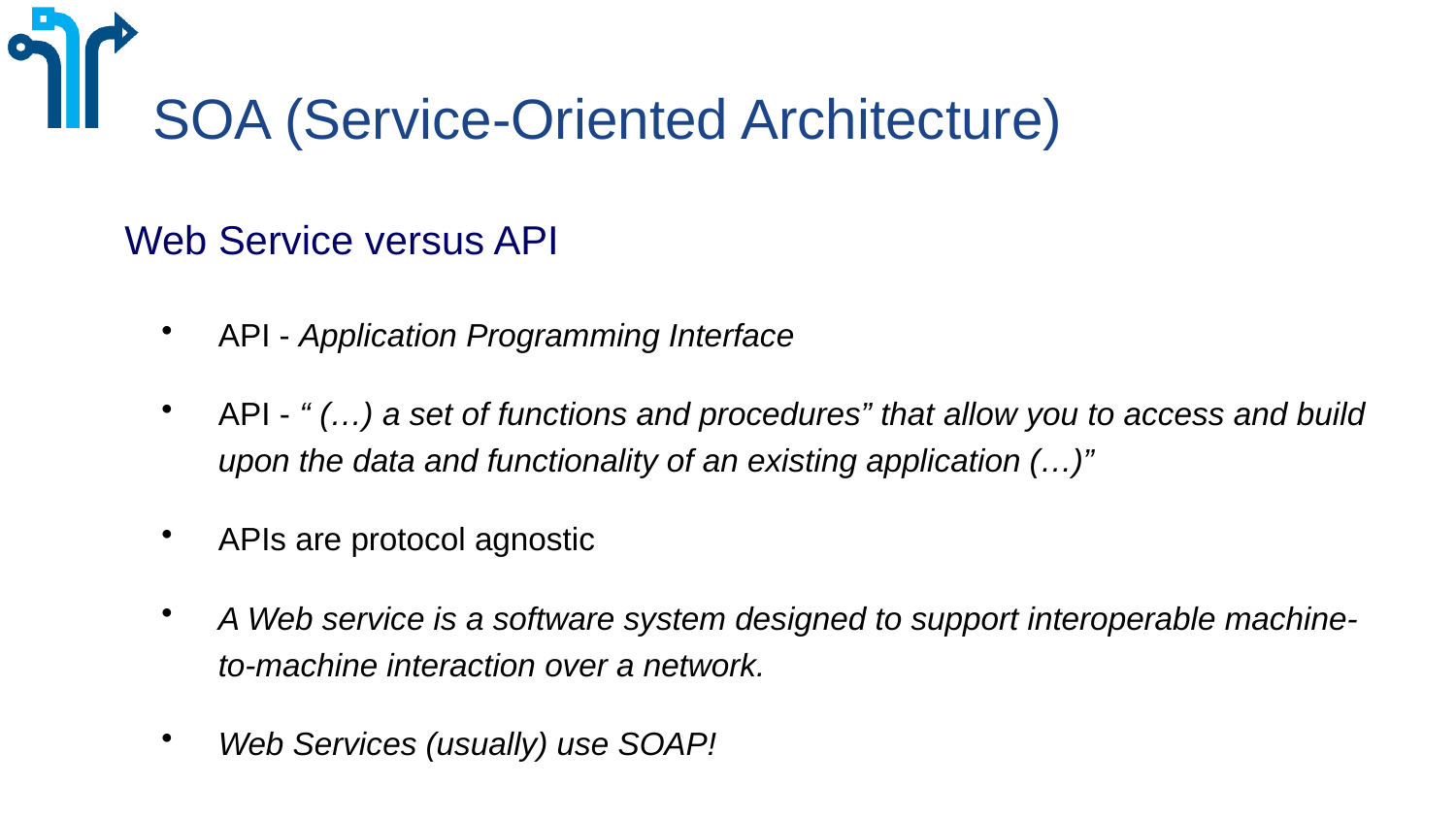

# SOA (Service-Oriented Architecture)
Web Service versus API
API - Application Programming Interface
API - “ (…) a set of functions and procedures” that allow you to access and build upon the data and functionality of an existing application (…)”
APIs are protocol agnostic
A Web service is a software system designed to support interoperable machine-to-machine interaction over a network.
Web Services (usually) use SOAP!